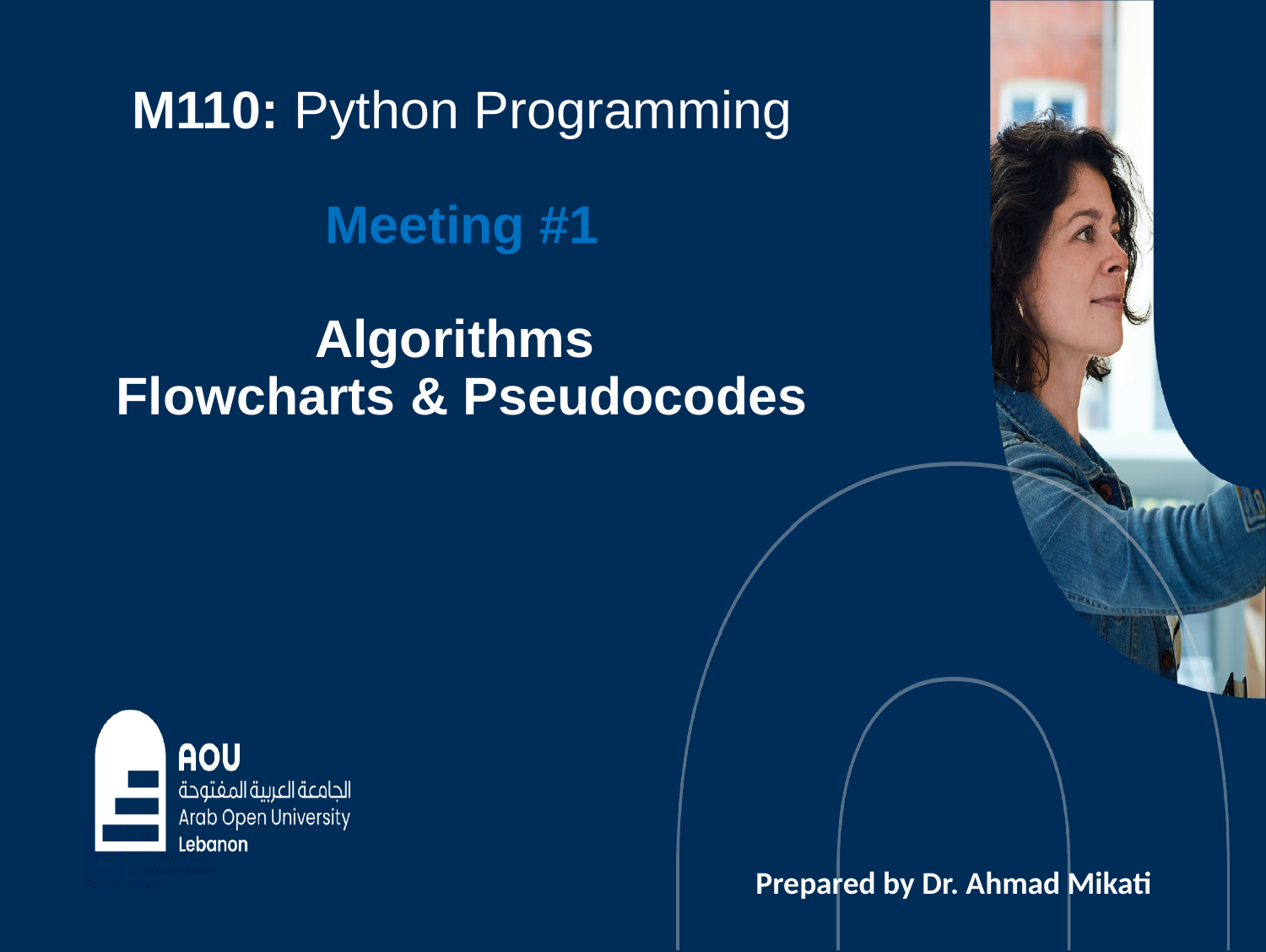

# M110: Python Programming Meeting #1 Algorithms Flowcharts & Pseudocodes
Prepared by Dr. Ahmad Mikati